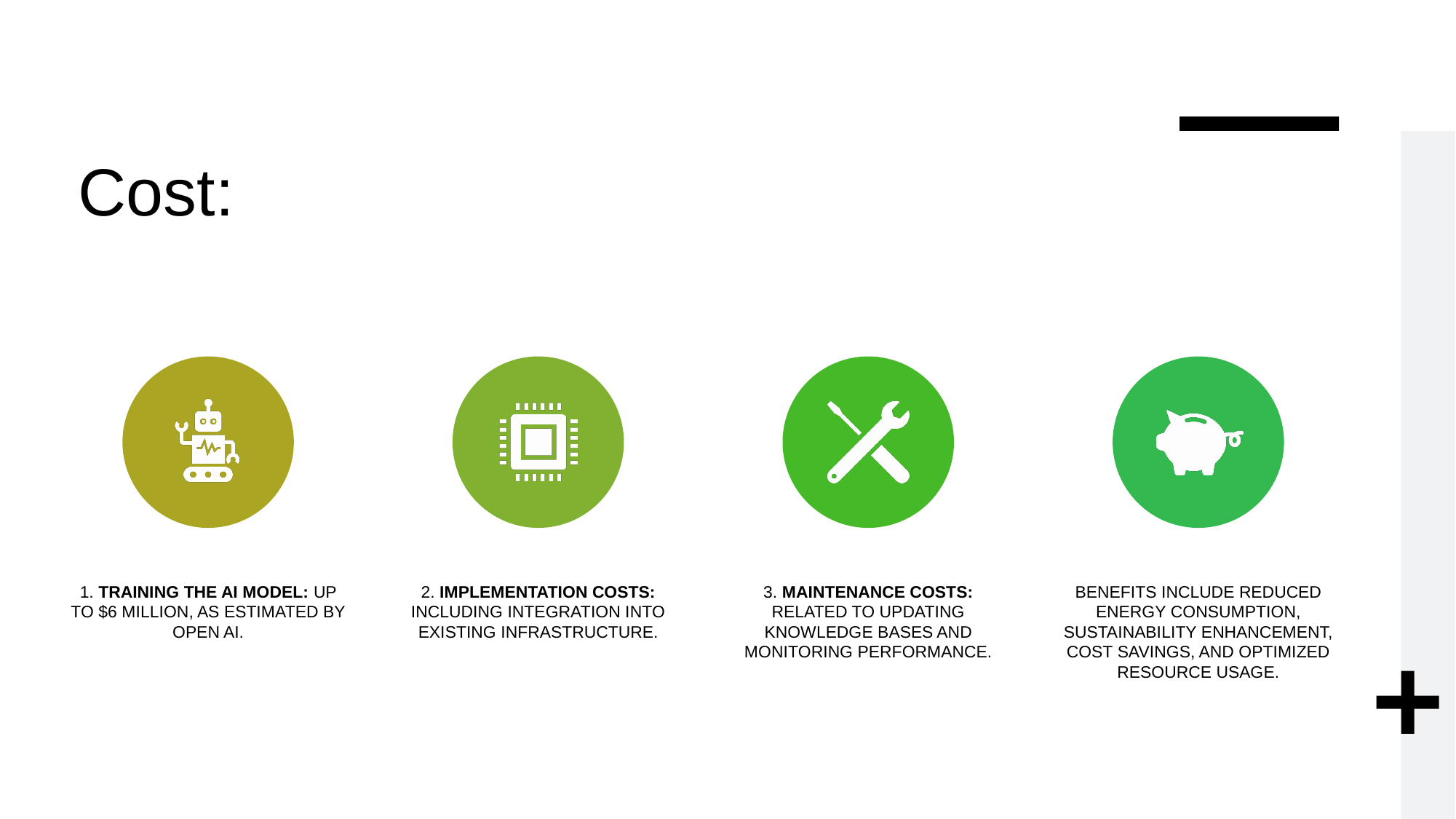

# Cost:

1. TRAINING THE AI MODEL: UP TO $6 MILLION, AS ESTIMATED BY OPEN AI.

2. IMPLEMENTATION COSTS: INCLUDING INTEGRATION INTO EXISTING INFRASTRUCTURE.

3. MAINTENANCE COSTS: RELATED TO UPDATING KNOWLEDGE BASES AND MONITORING PERFORMANCE.

BENEFITS INCLUDE REDUCED ENERGY CONSUMPTION, SUSTAINABILITY ENHANCEMENT, COST SAVINGS, AND OPTIMIZED RESOURCE USAGE.